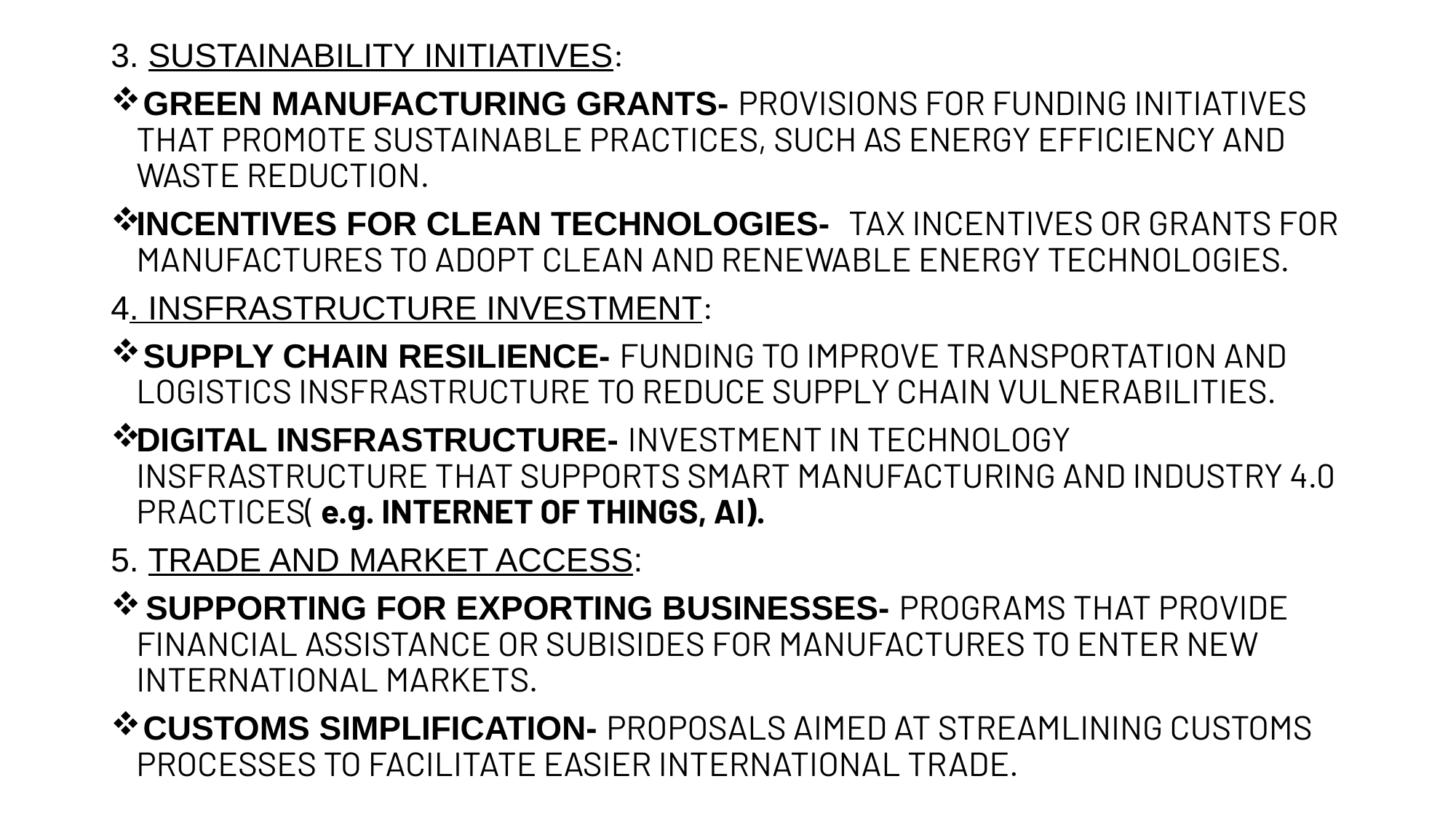

3. SUSTAINABILITY INITIATIVES:
 GREEN MANUFACTURING GRANTS- PROVISIONS FOR FUNDING INITIATIVES THAT PROMOTE SUSTAINABLE PRACTICES, SUCH AS ENERGY EFFICIENCY AND WASTE REDUCTION.
INCENTIVES FOR CLEAN TECHNOLOGIES-  TAX INCENTIVES OR GRANTS FOR MANUFACTURES TO ADOPT CLEAN AND RENEWABLE ENERGY TECHNOLOGIES.
4. INSFRASTRUCTURE INVESTMENT:
 SUPPLY CHAIN RESILIENCE- FUNDING TO IMPROVE TRANSPORTATION AND LOGISTICS INSFRASTRUCTURE TO REDUCE SUPPLY CHAIN VULNERABILITIES.
DIGITAL INSFRASTRUCTURE- INVESTMENT IN TECHNOLOGY INSFRASTRUCTURE THAT SUPPORTS SMART MANUFACTURING AND INDUSTRY 4.0 PRACTICES( e.g. INTERNET OF THINGS, AI).
5. TRADE AND MARKET ACCESS:
 SUPPORTING FOR EXPORTING BUSINESSES- PROGRAMS THAT PROVIDE FINANCIAL ASSISTANCE OR SUBISIDES FOR MANUFACTURES TO ENTER NEW INTERNATIONAL MARKETS.
 CUSTOMS SIMPLIFICATION- PROPOSALS AIMED AT STREAMLINING CUSTOMS PROCESSES TO FACILITATE EASIER INTERNATIONAL TRADE.